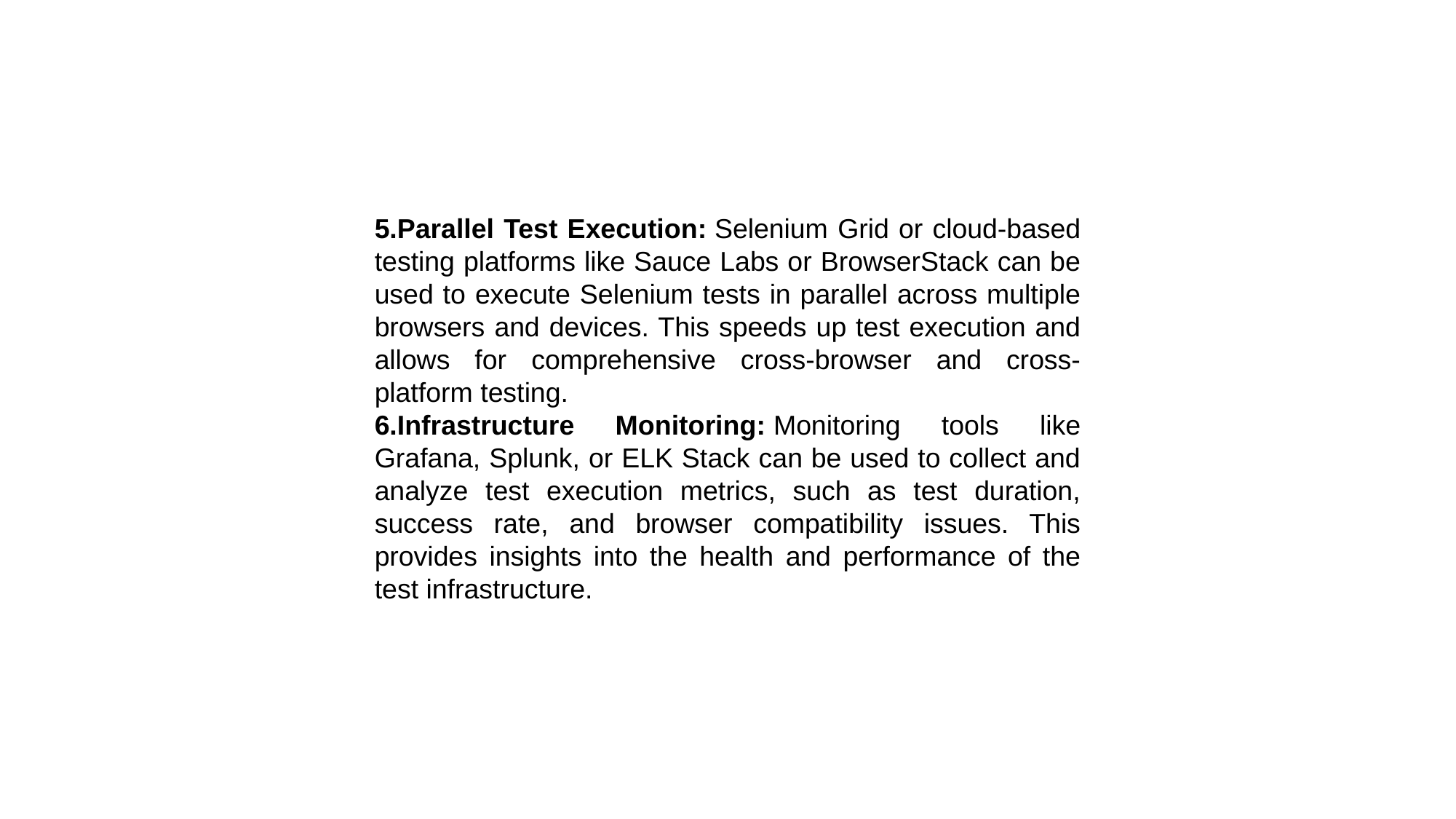

5.Parallel Test Execution: Selenium Grid or cloud-based testing platforms like Sauce Labs or BrowserStack can be used to execute Selenium tests in parallel across multiple browsers and devices. This speeds up test execution and allows for comprehensive cross-browser and cross-platform testing.
6.Infrastructure Monitoring: Monitoring tools like Grafana, Splunk, or ELK Stack can be used to collect and analyze test execution metrics, such as test duration, success rate, and browser compatibility issues. This provides insights into the health and performance of the test infrastructure.